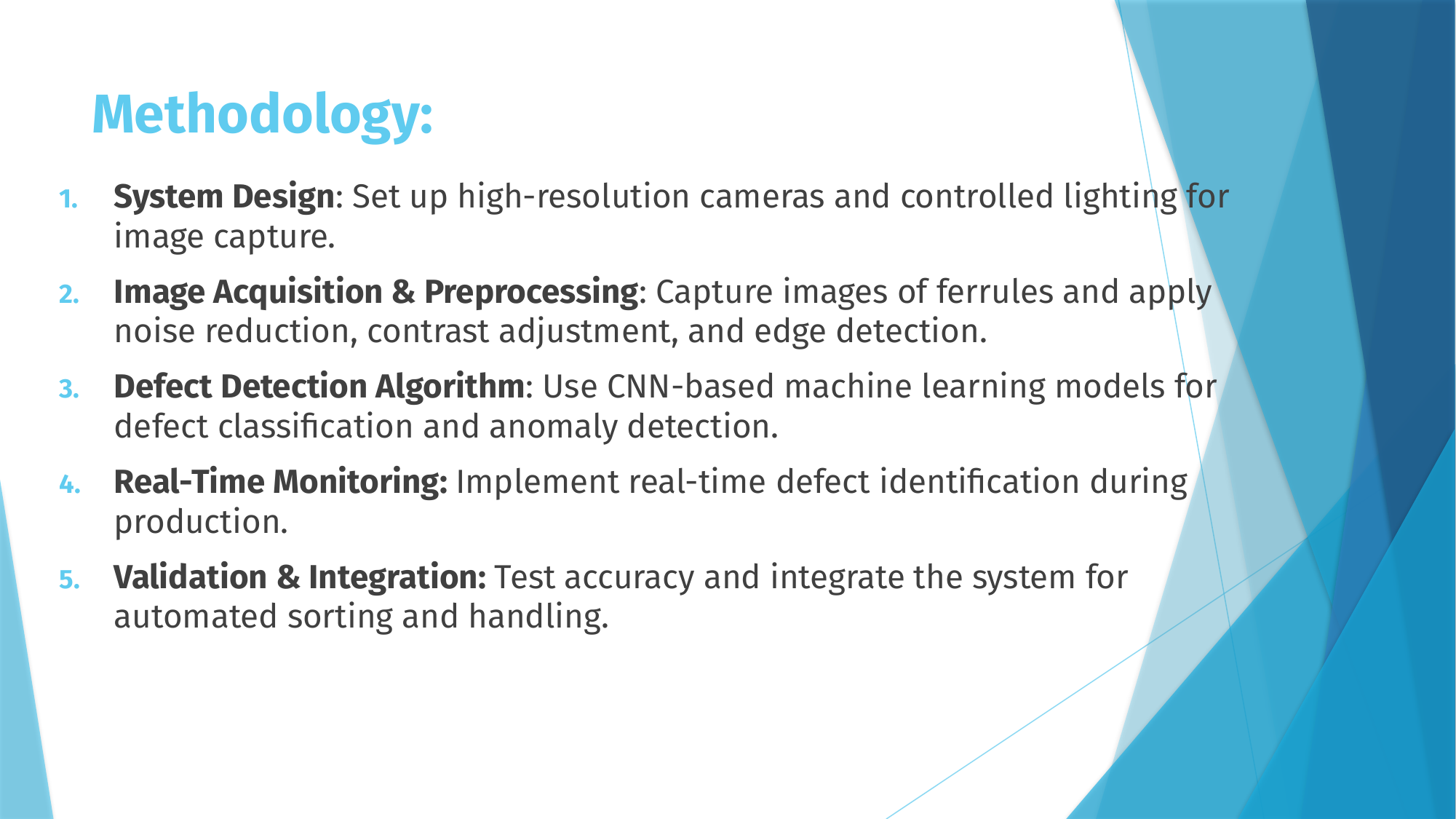

# Methodology:
System Design: Set up high-resolution cameras and controlled lighting for image capture.
Image Acquisition & Preprocessing: Capture images of ferrules and apply noise reduction, contrast adjustment, and edge detection.
Defect Detection Algorithm: Use CNN-based machine learning models for defect classification and anomaly detection.
Real-Time Monitoring: Implement real-time defect identification during production.
Validation & Integration: Test accuracy and integrate the system for automated sorting and handling.